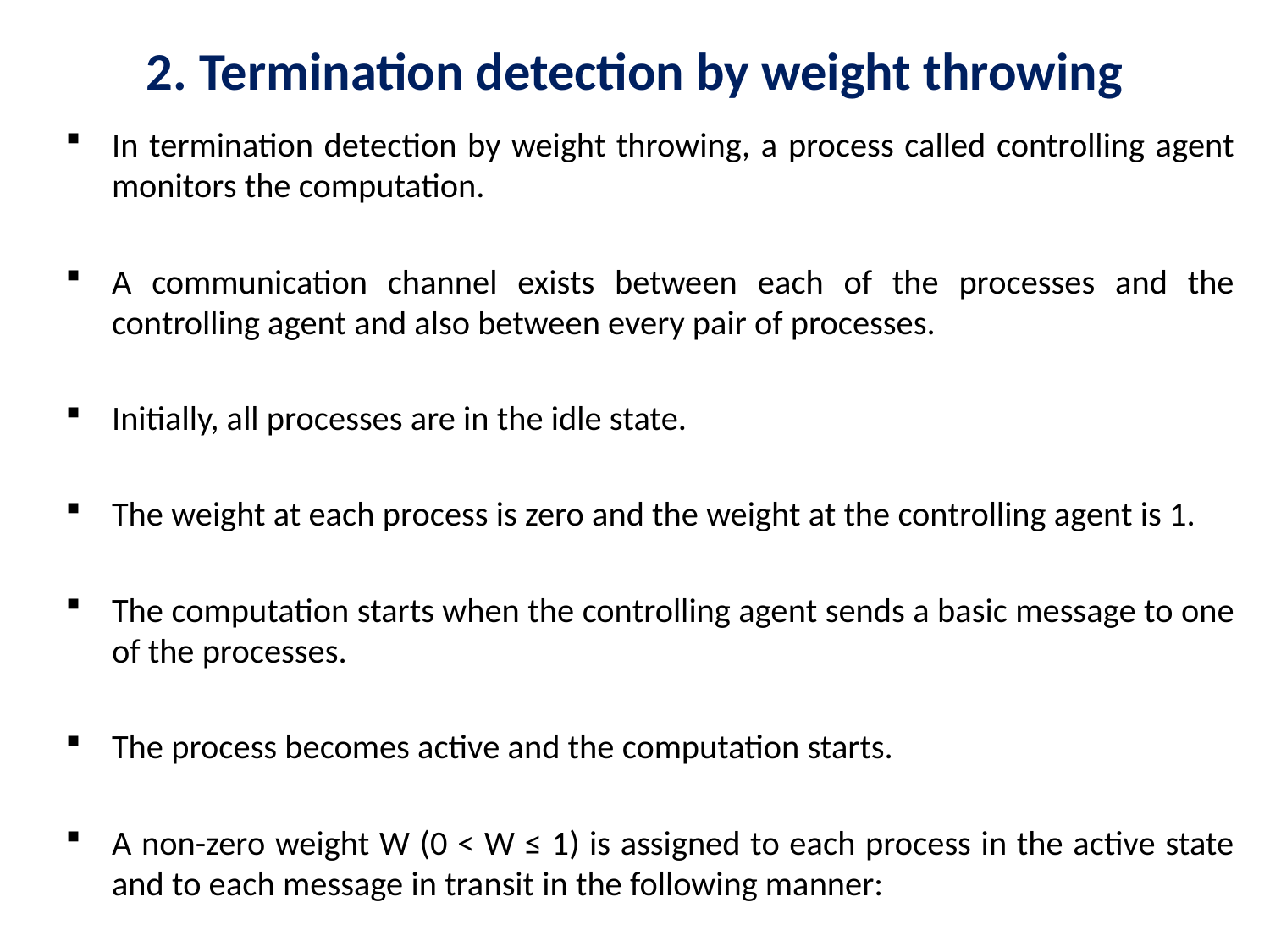

# 2. Termination detection by weight throwing
In termination detection by weight throwing, a process called controlling agent monitors the computation.

A communication channel exists between each of the processes and the controlling agent and also between every pair of processes.

Initially, all processes are in the idle state.

The weight at each process is zero and the weight at the controlling agent is 1.

The computation starts when the controlling agent sends a basic message to one of the processes.

The process becomes active and the computation starts.

A non-zero weight W (0 < W ≤ 1) is assigned to each process in the active state and to each message in transit in the following manner: